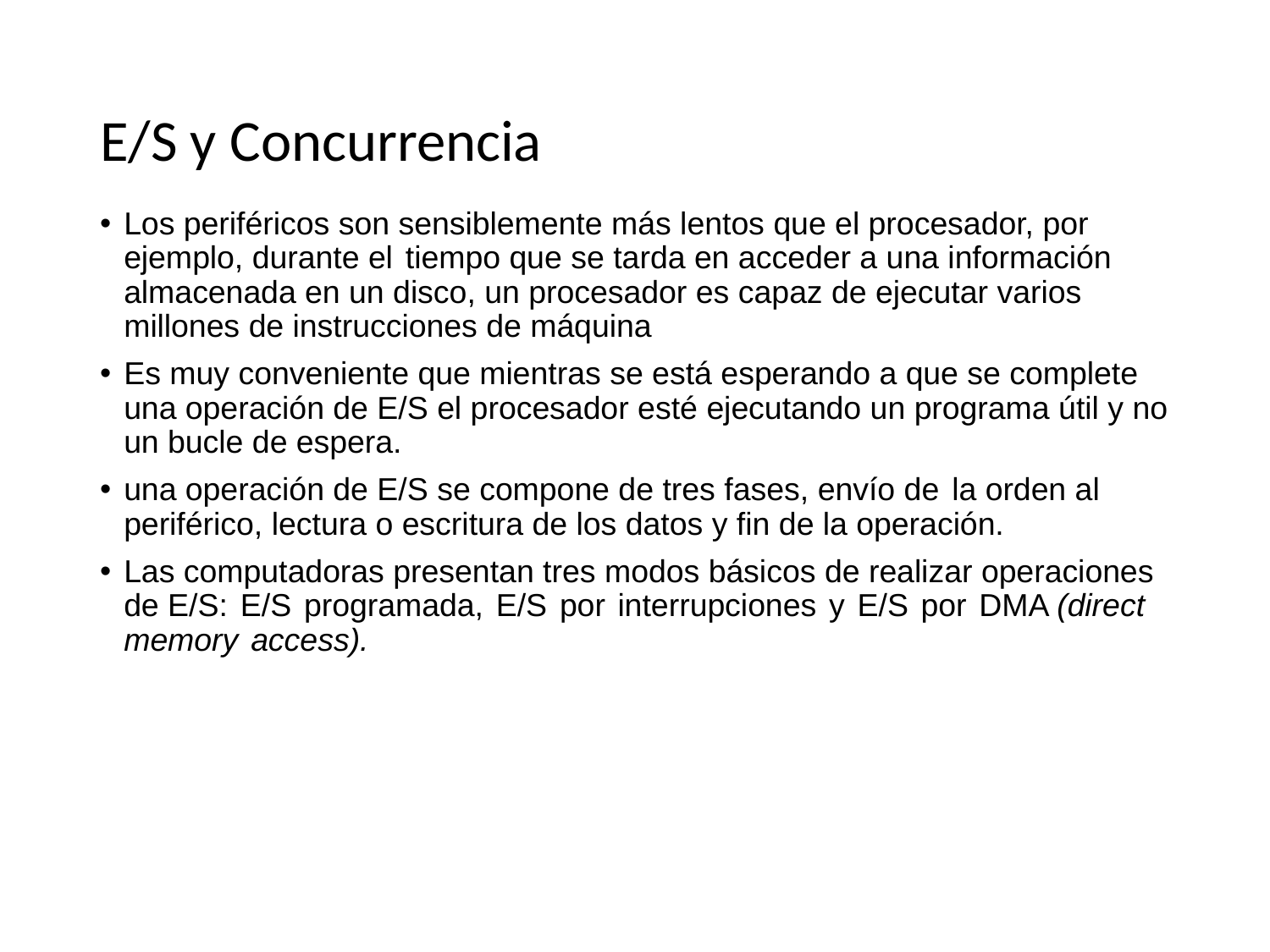

# E/S y Concurrencia
Los periféricos son sensiblemente más lentos que el procesador, por ejemplo, durante el tiempo que se tarda en acceder a una información almacenada en un disco, un procesador es capaz de ejecutar varios millones de instrucciones de máquina
Es muy conveniente que mientras se está esperando a que se complete una operación de E/S el procesador esté ejecutando un programa útil y no un bucle de espera.
una operación de E/S se compone de tres fases, envío de la orden al periférico, lectura o escritura de los datos y fin de la operación.
Las computadoras presentan tres modos básicos de realizar operaciones de E/S: E/S programada, E/S por interrupciones y E/S por DMA (direct memory access).